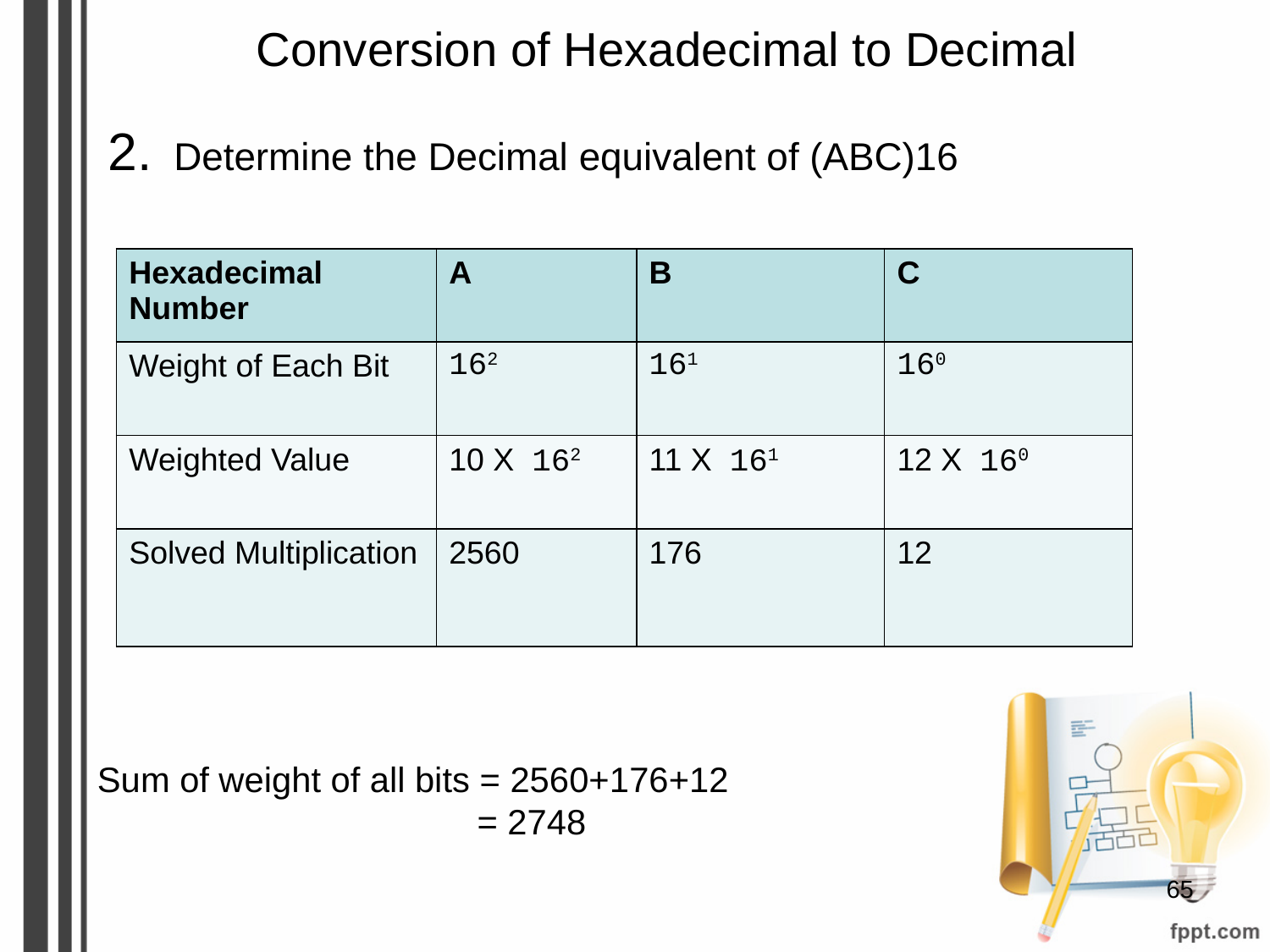

# Conversion of Hexadecimal to Decimal
2. Determine the Decimal equivalent of (ABC)16
| Hexadecimal Number | A | B | C |
| --- | --- | --- | --- |
| Weight of Each Bit | 162 | 161 | 160 |
| Weighted Value | 10 X 162 | 11 X 161 | 12 X 160 |
| Solved Multiplication | 2560 | 176 | 12 |

Sum of weight of all bits = 2560+176+12
                                       = 2748
65